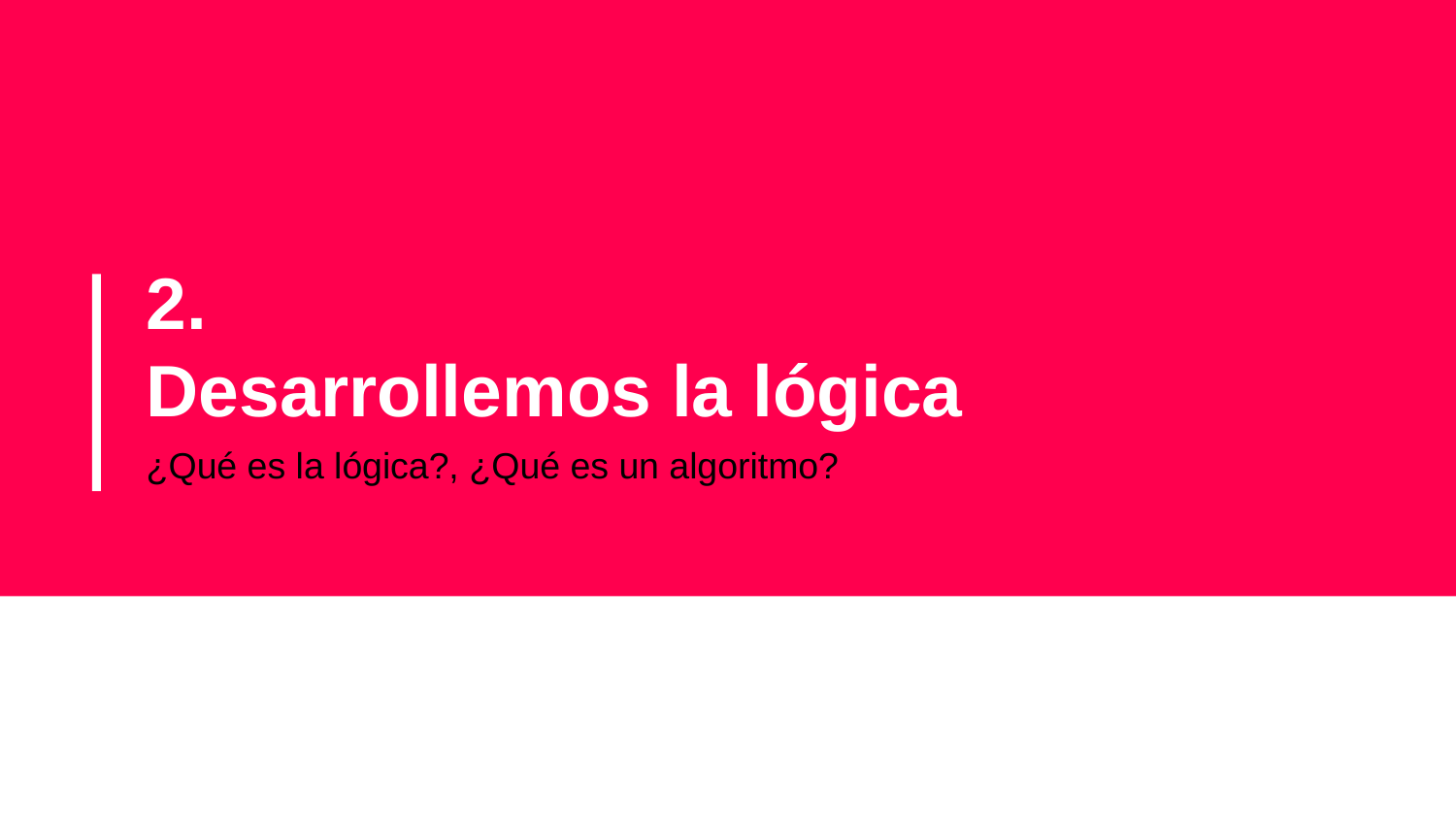

# 2.
Desarrollemos la lógica

¿Qué es la lógica?, ¿Qué es un algoritmo?